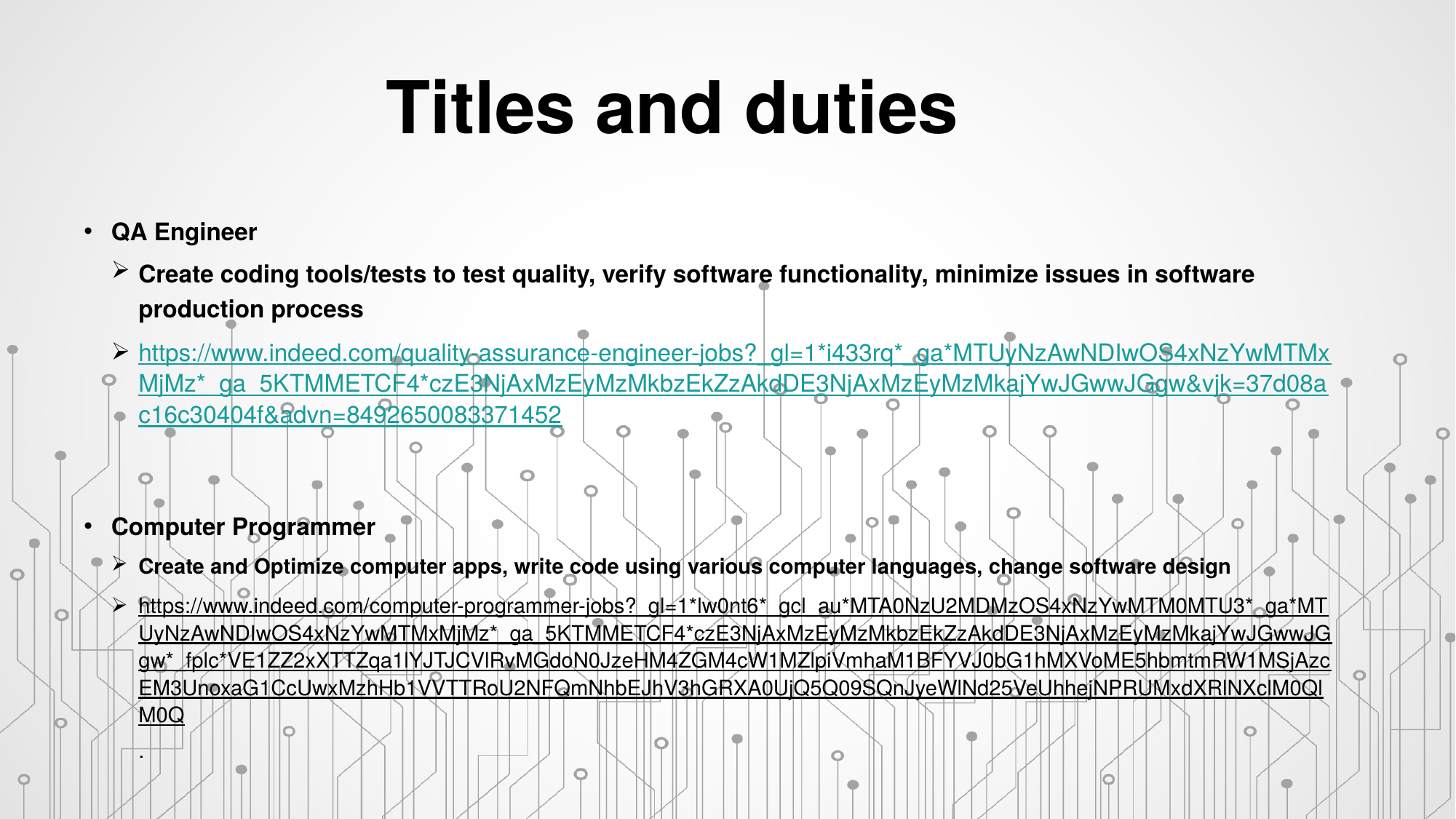

# Titles and duties
QA Engineer
Create coding tools/tests to test quality, verify software functionality, minimize issues in software production process
https://www.indeed.com/quality-assurance-engineer-jobs?_gl=1*i433rq*_ga*MTUyNzAwNDIwOS4xNzYwMTMxMjMz*_ga_5KTMMETCF4*czE3NjAxMzEyMzMkbzEkZzAkdDE3NjAxMzEyMzMkajYwJGwwJGgw&vjk=37d08ac16c30404f&advn=8492650083371452

Computer Programmer
Create and Optimize computer apps, write code using various computer languages, change software design
https://www.indeed.com/computer-programmer-jobs?_gl=1*lw0nt6*_gcl_au*MTA0NzU2MDMzOS4xNzYwMTM0MTU3*_ga*MTUyNzAwNDIwOS4xNzYwMTMxMjMz*_ga_5KTMMETCF4*czE3NjAxMzEyMzMkbzEkZzAkdDE3NjAxMzEyMzMkajYwJGwwJGgw*_fplc*VE1ZZ2xXTTZqa1lYJTJCVlRvMGdoN0JzeHM4ZGM4cW1MZlpiVmhaM1BFYVJ0bG1hMXVoME5hbmtmRW1MSjAzcEM3UnoxaG1CcUwxMzhHb1VVTTRoU2NFQmNhbEJhV3hGRXA0UjQ5Q09SQnJyeWlNd25VeUhhejNPRUMxdXRlNXclM0QlM0Q.